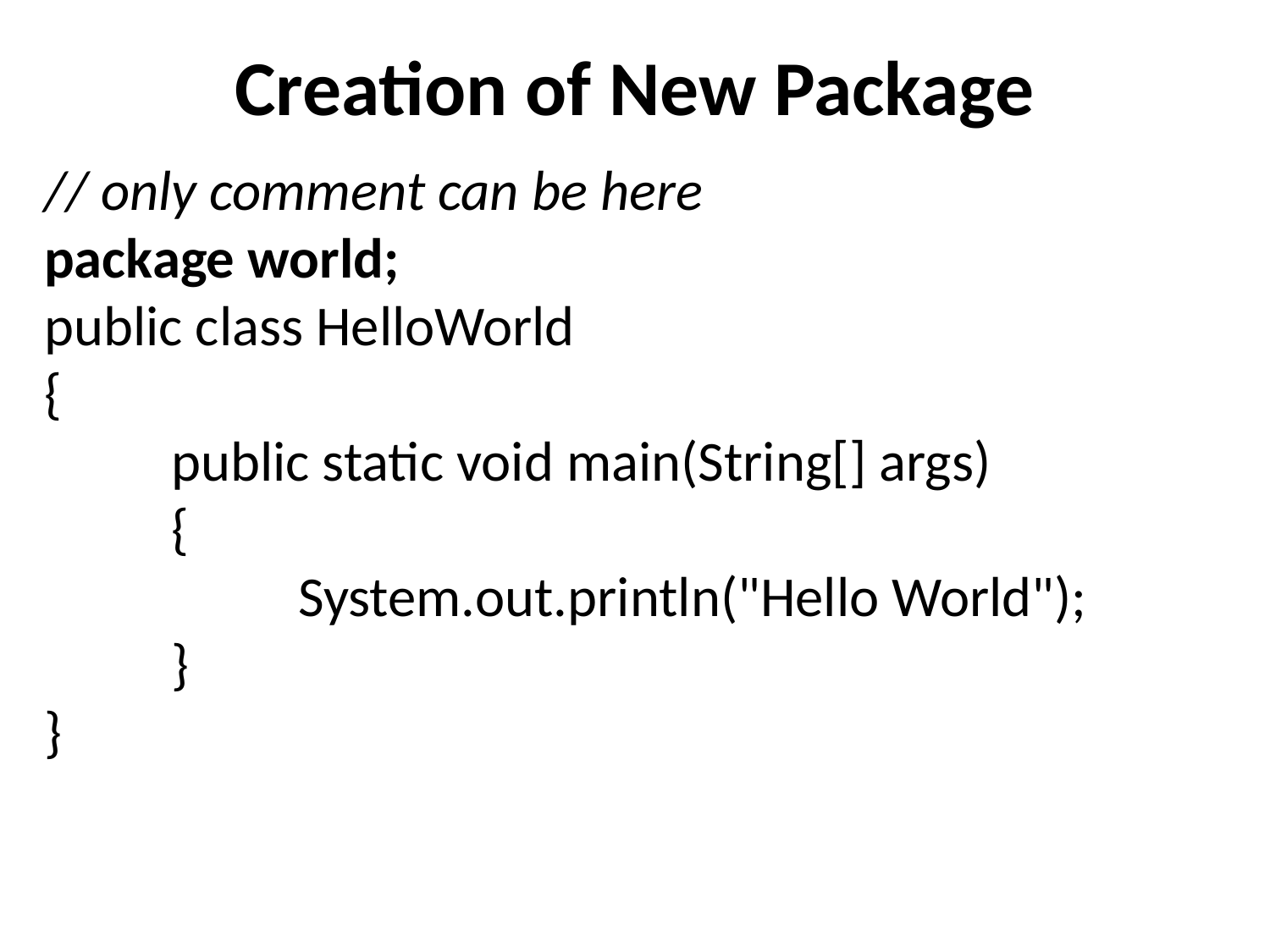

# Creation of New Package
// only comment can be here
package world;
public class HelloWorld
{
	public static void main(String[] args)
	{
		System.out.println("Hello World");
	}
}